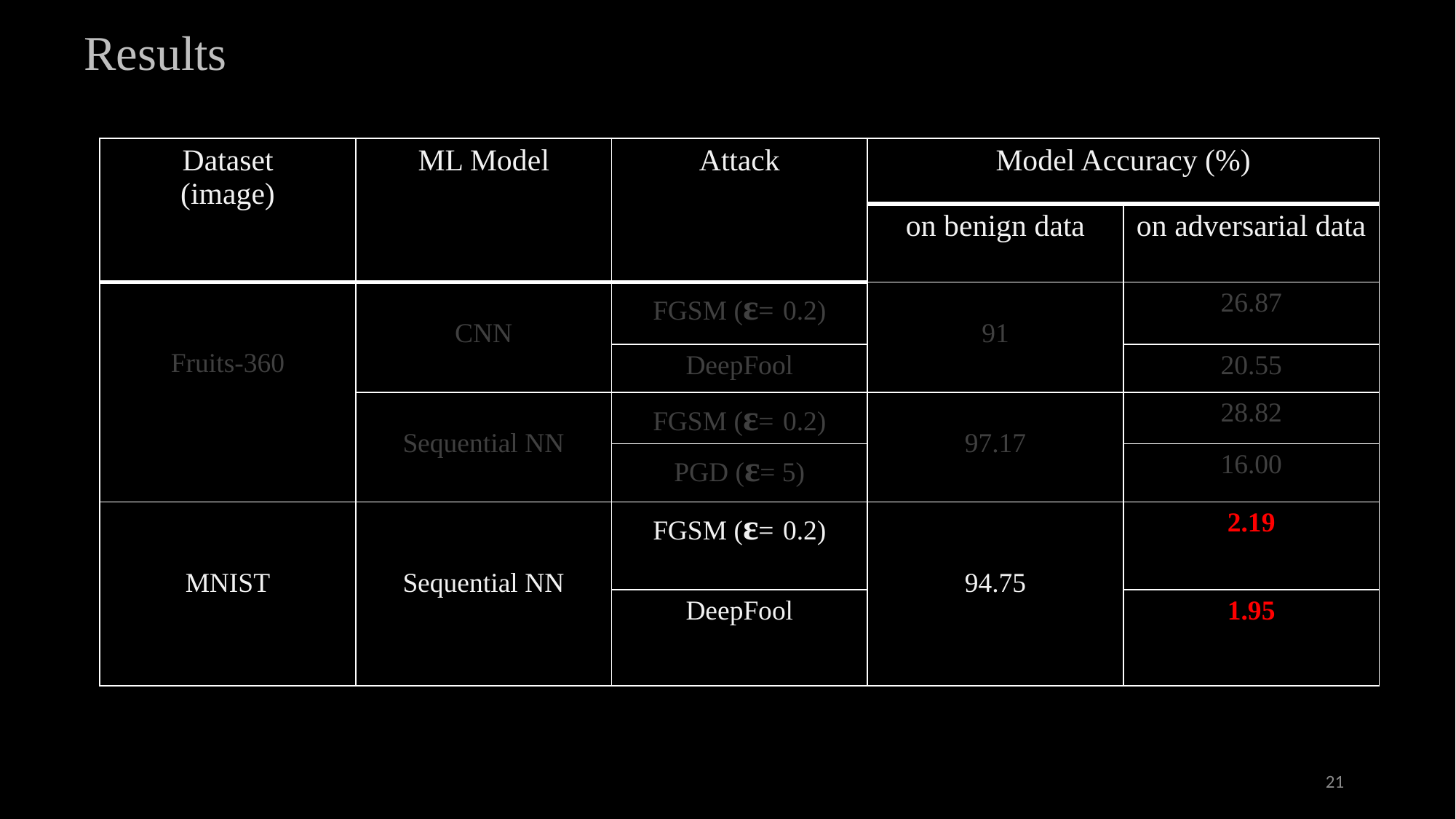

# Results
| Dataset (image) | ML Model | Attack | Model Accuracy (%) | Model Accuracy |
| --- | --- | --- | --- | --- |
|  |  |  | on benign data | on adversarial data |
| Fruits-360 | CNN | FGSM (ɛ= 0.2) | 91 | 26.87 |
|  | Sequential NN | DeepFool | 89.74 | 20.55 |
|  | Sequential NN | FGSM (ɛ= 0.2) | 97.17 | 28.82 |
|  |  | PGD (ɛ= 5) | 97.17 | 16.00 |
| MNIST | Sequential NN | FGSM (ɛ= 0.2) | 94.75 | 2.19 |
|  | Sequential NN | DeepFool | 94.75 | 1.95 |
21